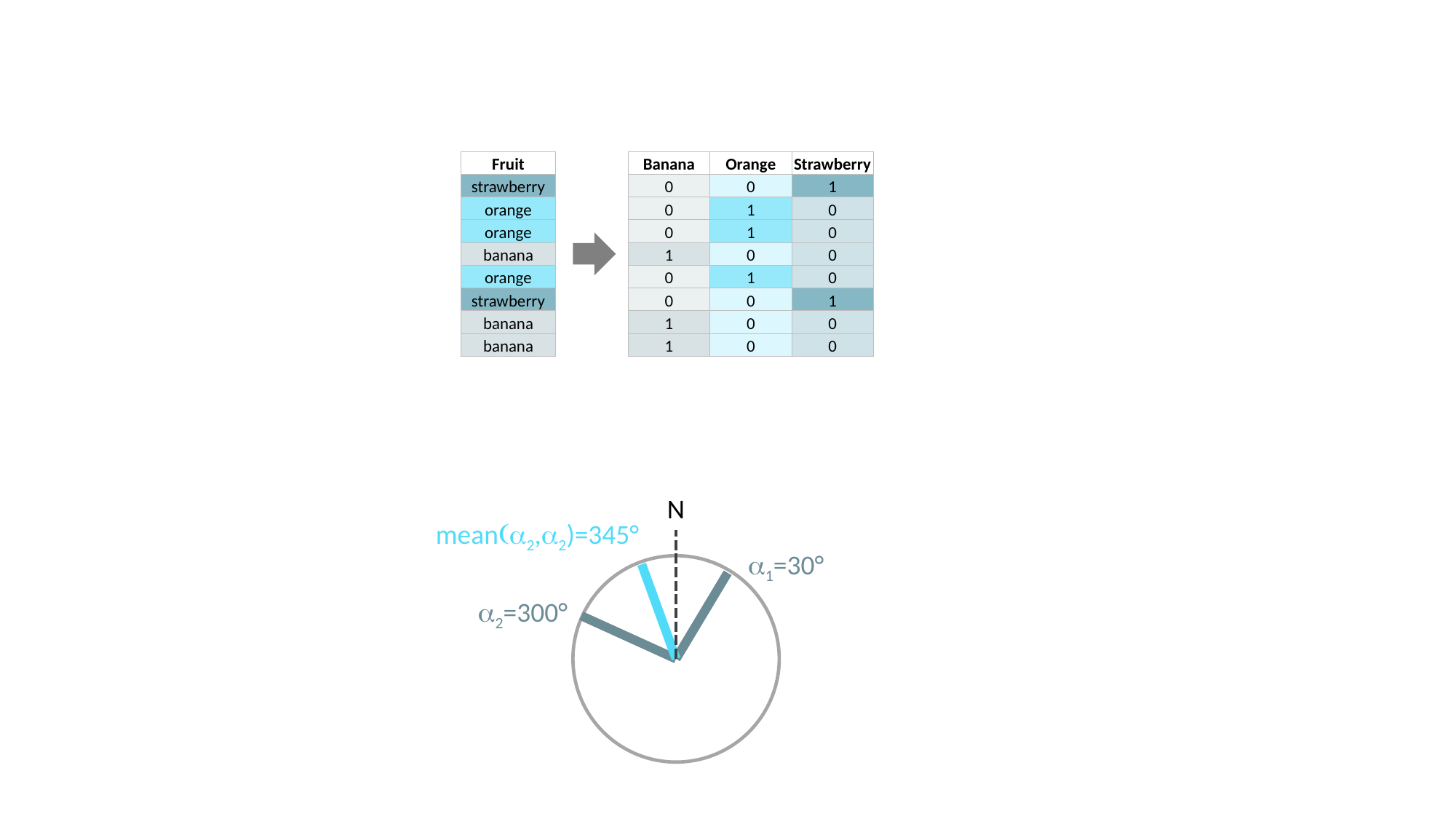

| Fruit |  | Banana | Orange | Strawberry |
| --- | --- | --- | --- | --- |
| strawberry |  | 0 | 0 | 1 |
| orange |  | 0 | 1 | 0 |
| orange |  | 0 | 1 | 0 |
| banana |  | 1 | 0 | 0 |
| orange |  | 0 | 1 | 0 |
| strawberry |  | 0 | 0 | 1 |
| banana |  | 1 | 0 | 0 |
| banana |  | 1 | 0 | 0 |

N
mean(α2,α2)=345°
α1=30°

α2=300°